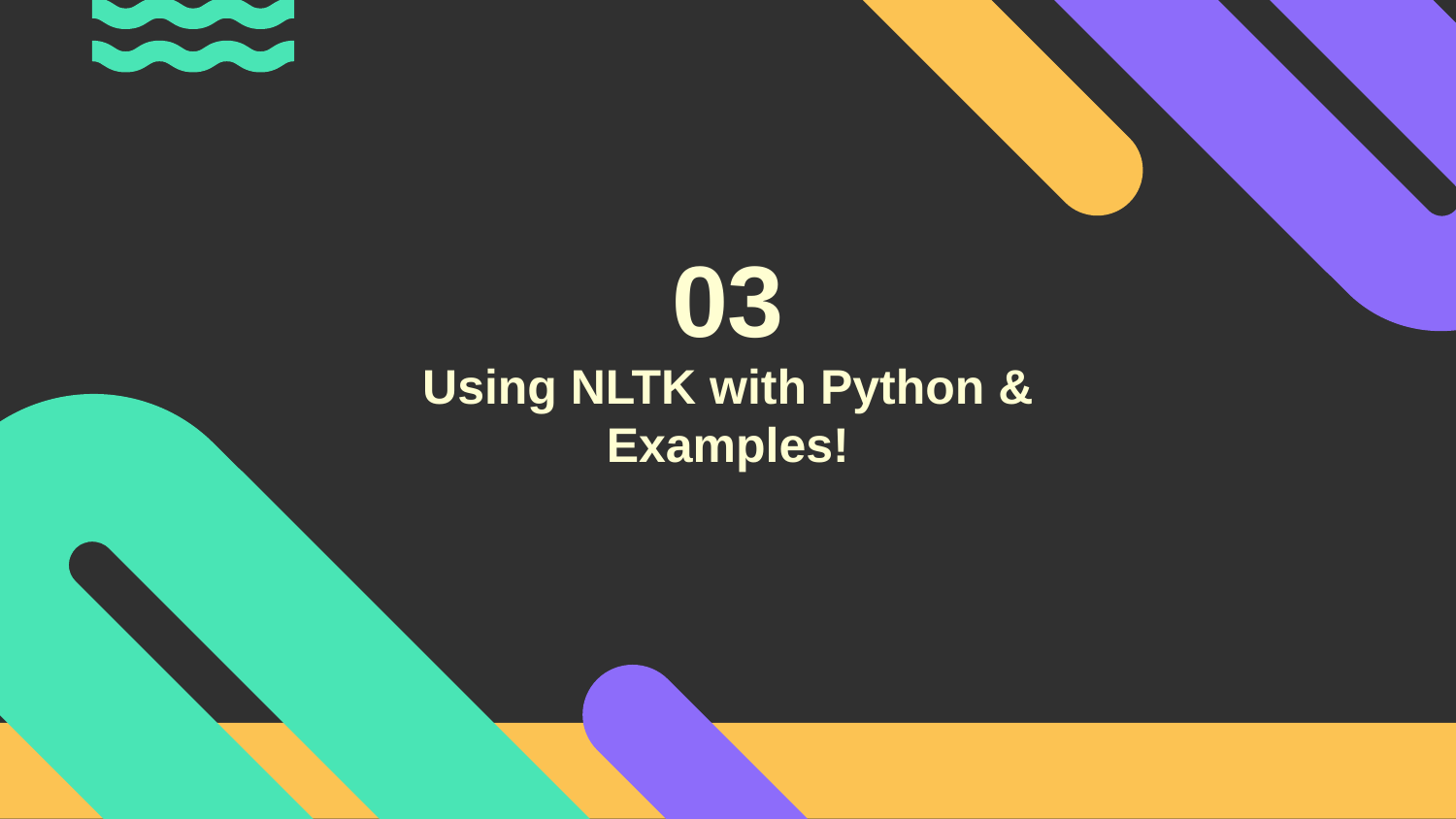

03
# Using NLTK with Python & Examples!